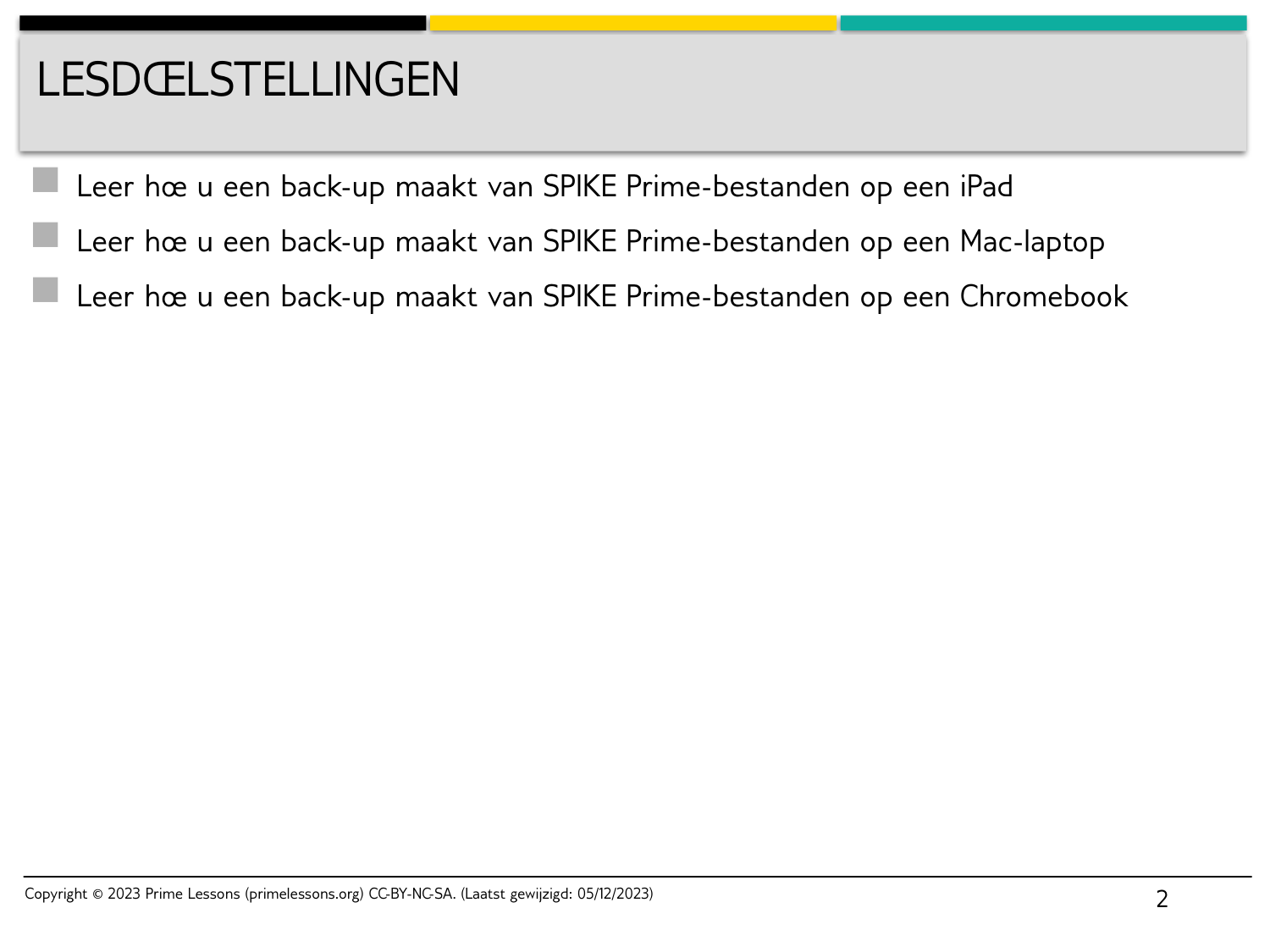

# Lesdoelstellingen
Leer hoe u een back-up maakt van SPIKE Prime-bestanden op een iPad
Leer hoe u een back-up maakt van SPIKE Prime-bestanden op een Mac-laptop
Leer hoe u een back-up maakt van SPIKE Prime-bestanden op een Chromebook

2
Copyright © 2023 Prime Lessons (primelessons.org) CC-BY-NC-SA. (Laatst gewijzigd: 05/12/2023)